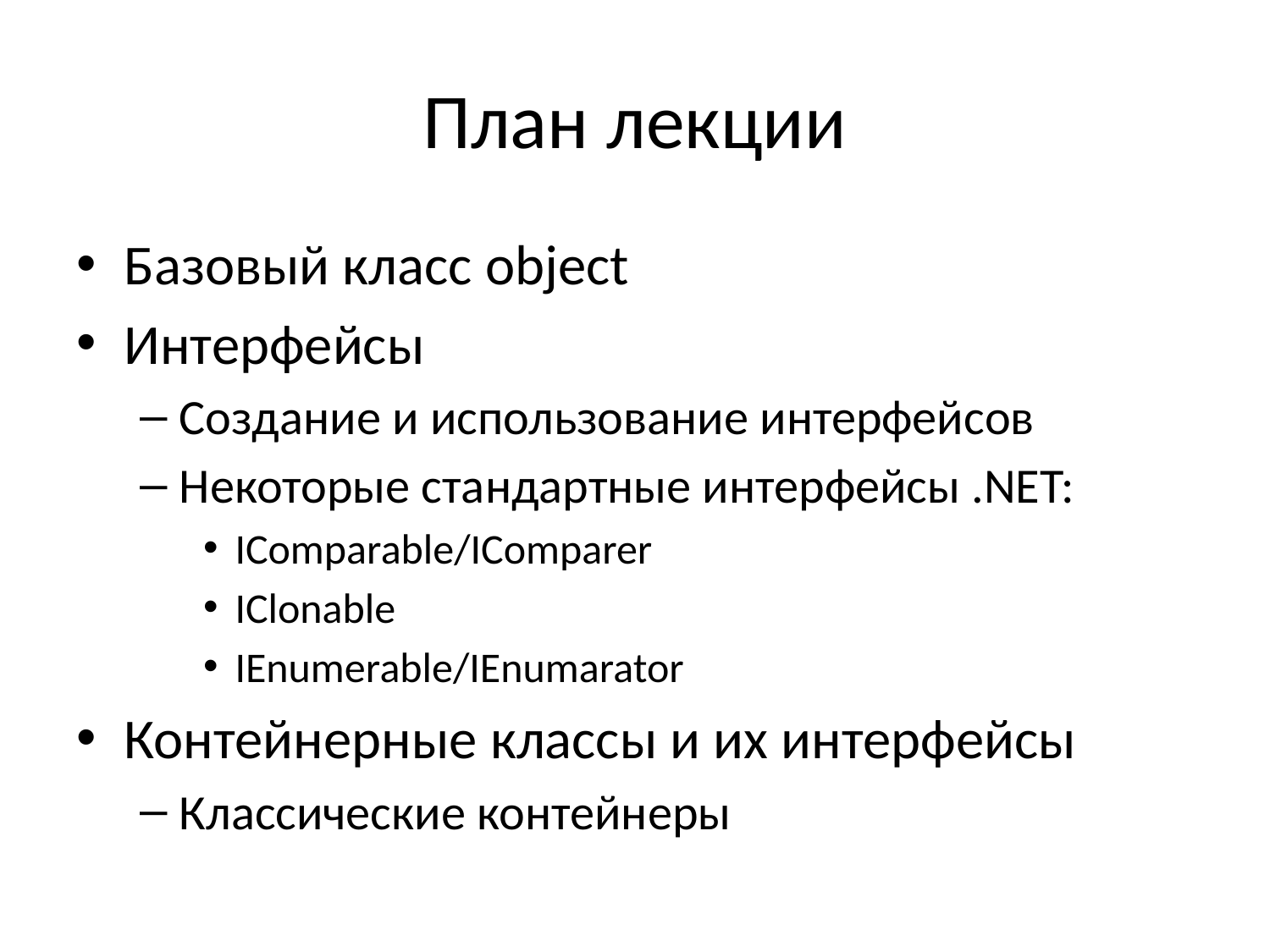

# План лекции
Базовый класс object
Интерфейсы
Создание и использование интерфейсов
Некоторые стандартные интерфейсы .NET:
IComparable/IComparer
IClonable
IEnumerable/IEnumarator
Контейнерные классы и их интерфейсы
Классические контейнеры